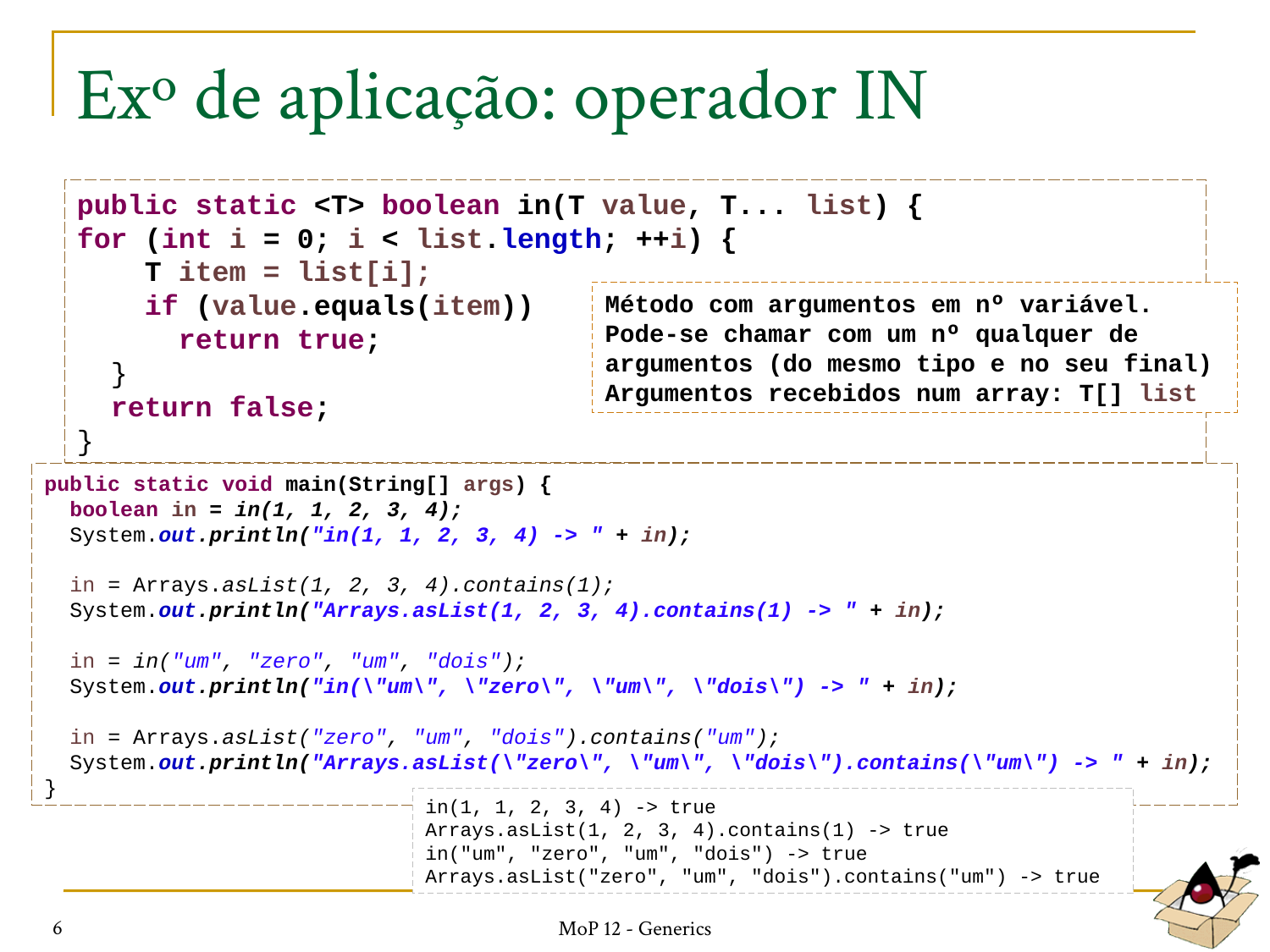

# Exº de aplicação: operador IN
public static <T> boolean in(T value, T... list) {
for (int i = 0; i < list.length; ++i) {
    T item = list[i];
    if (value.equals(item))
      return true;
  }
  return false;
}
Método com argumentos em nº variável.
Pode-se chamar com um nº qualquer de argumentos (do mesmo tipo e no seu final)
Argumentos recebidos num array: T[] list
public static void main(String[] args) {
  boolean in = in(1, 1, 2, 3, 4);
  System.out.println("in(1, 1, 2, 3, 4) -> " + in);

  in = Arrays.asList(1, 2, 3, 4).contains(1);
  System.out.println("Arrays.asList(1, 2, 3, 4).contains(1) -> " + in);

  in = in("um", "zero", "um", "dois");
  System.out.println("in(\"um\", \"zero\", \"um\", \"dois\") -> " + in);

  in = Arrays.asList("zero", "um", "dois").contains("um");
  System.out.println("Arrays.asList(\"zero\", \"um\", \"dois\").contains(\"um\") -> " + in);
}
in(1, 1, 2, 3, 4) -> true
Arrays.asList(1, 2, 3, 4).contains(1) -> true
in("um", "zero", "um", "dois") -> true
Arrays.asList("zero", "um", "dois").contains("um") -> true
MoP 12 - Generics